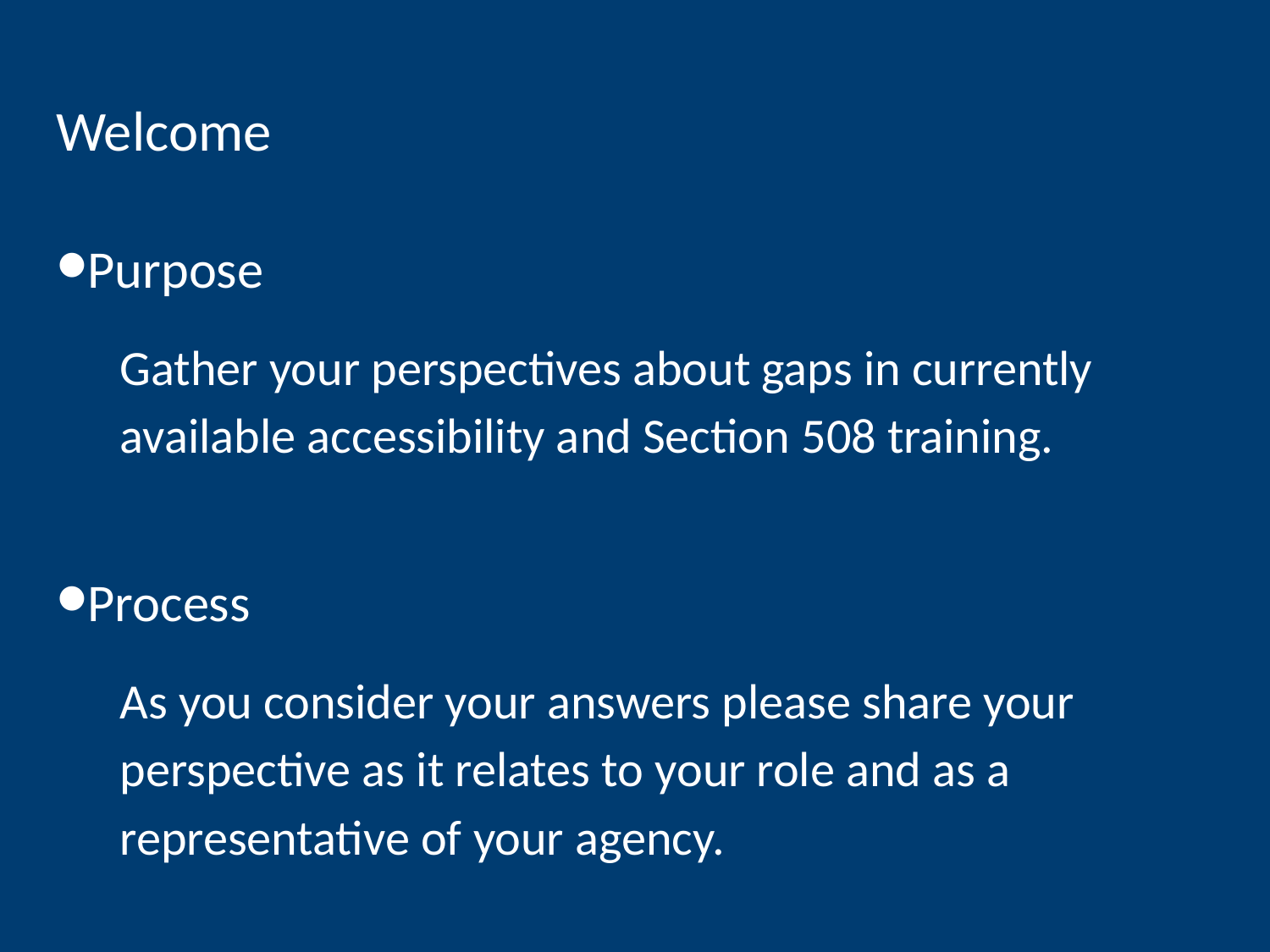

# Welcome
Purpose
Gather your perspectives about gaps in currently available accessibility and Section 508 training.

Process
As you consider your answers please share your perspective as it relates to your role and as a representative of your agency.